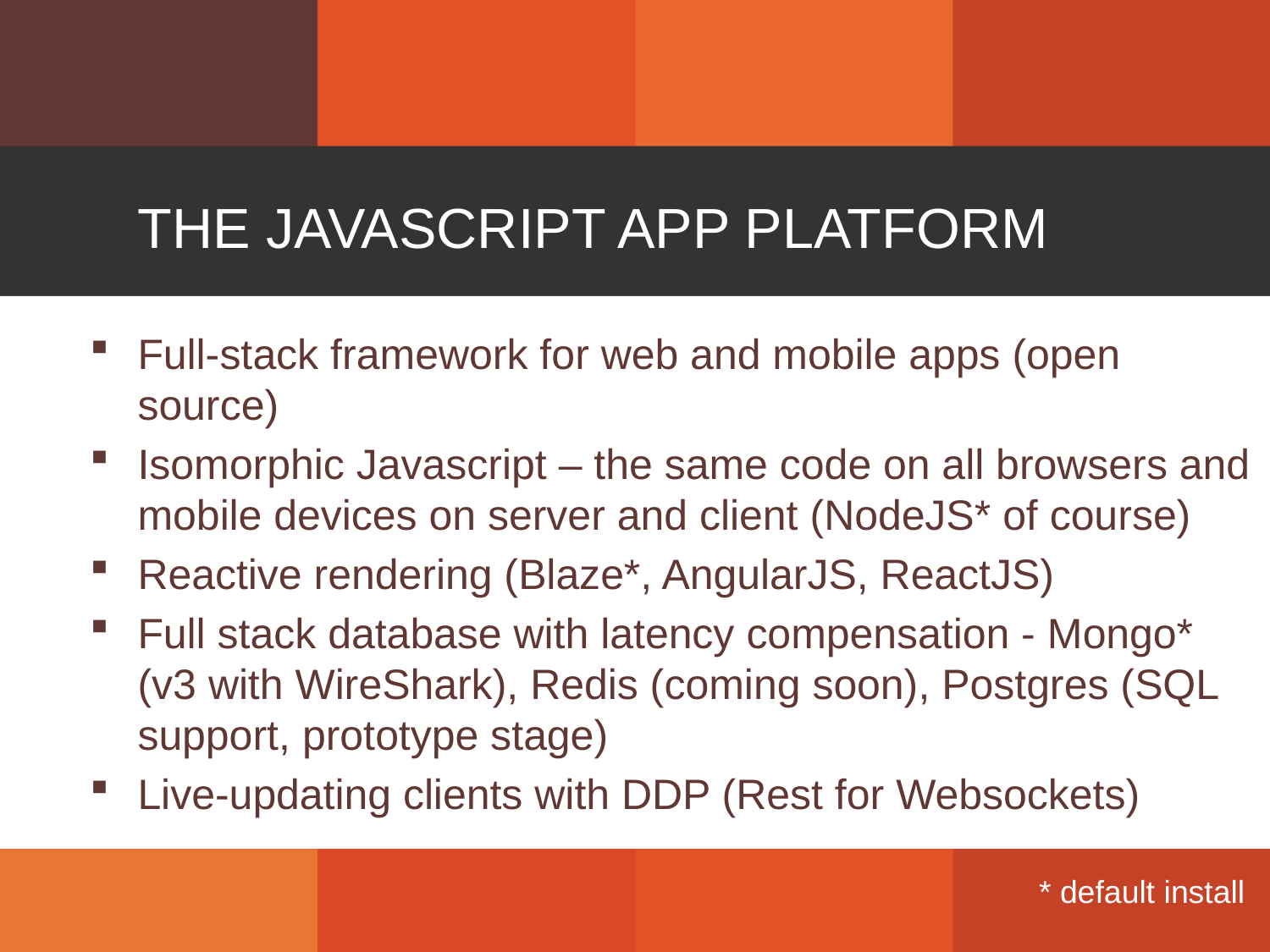

# The JavaScript App Platform
Full-stack framework for web and mobile apps (open source)
Isomorphic Javascript – the same code on all browsers and mobile devices on server and client (NodeJS* of course)
Reactive rendering (Blaze*, AngularJS, ReactJS)
Full stack database with latency compensation - Mongo* (v3 with WireShark), Redis (coming soon), Postgres (SQL support, prototype stage)
Live-updating clients with DDP (Rest for Websockets)
* default install